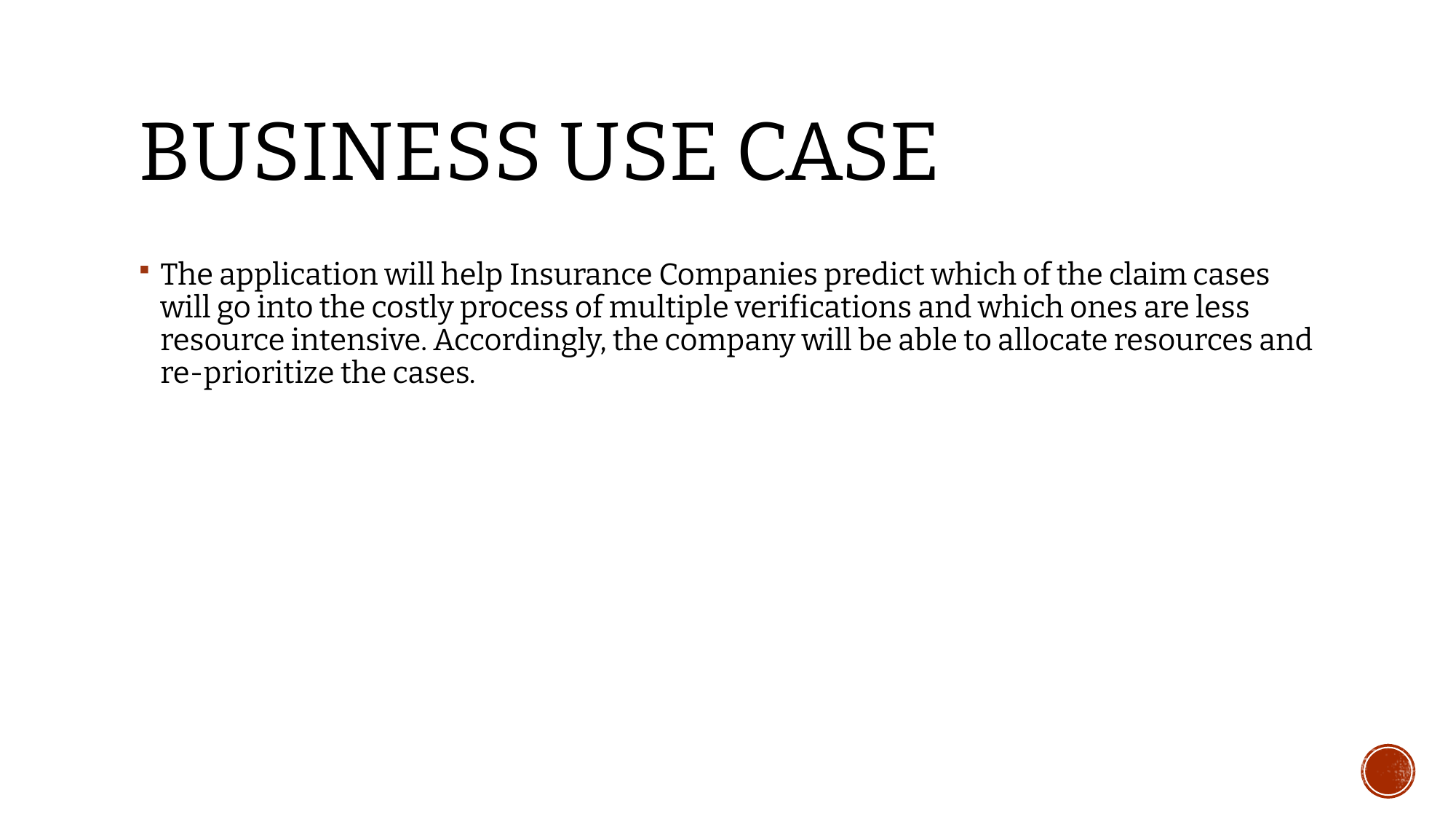

# Business use case
The application will help Insurance Companies predict which of the claim cases will go into the costly process of multiple verifications and which ones are less resource intensive. Accordingly, the company will be able to allocate resources and re-prioritize the cases.